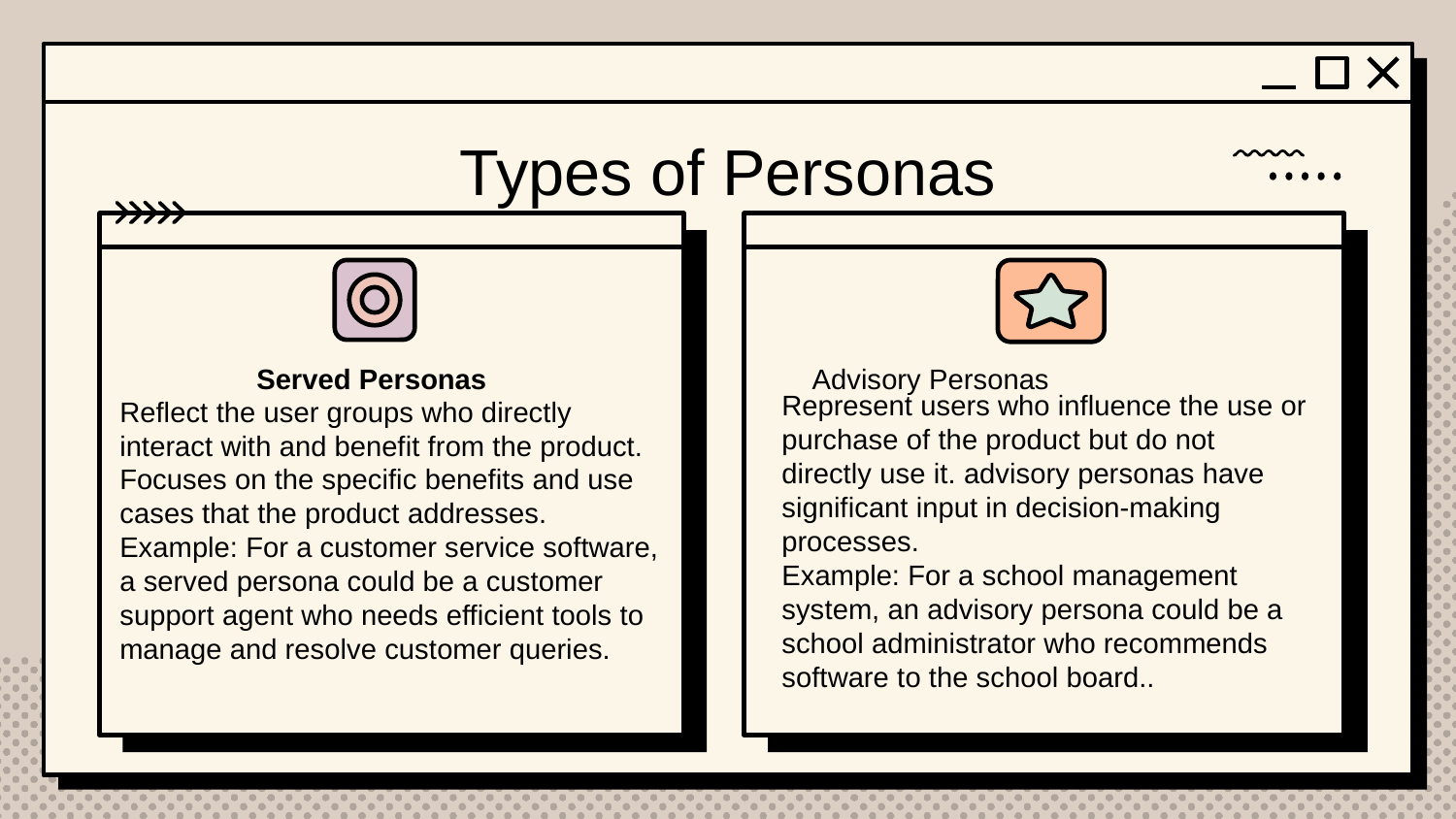

# Types of Personas

Served Personas
Advisory Personas
Represent users who influence the use or purchase of the product but do not directly use it. advisory personas have significant input in decision-making processes.
Example: For a school management system, an advisory persona could be a school administrator who recommends software to the school board..
Reflect the user groups who directly interact with and benefit from the product. Focuses on the specific benefits and use cases that the product addresses.
Example: For a customer service software, a served persona could be a customer support agent who needs efficient tools to manage and resolve customer queries.